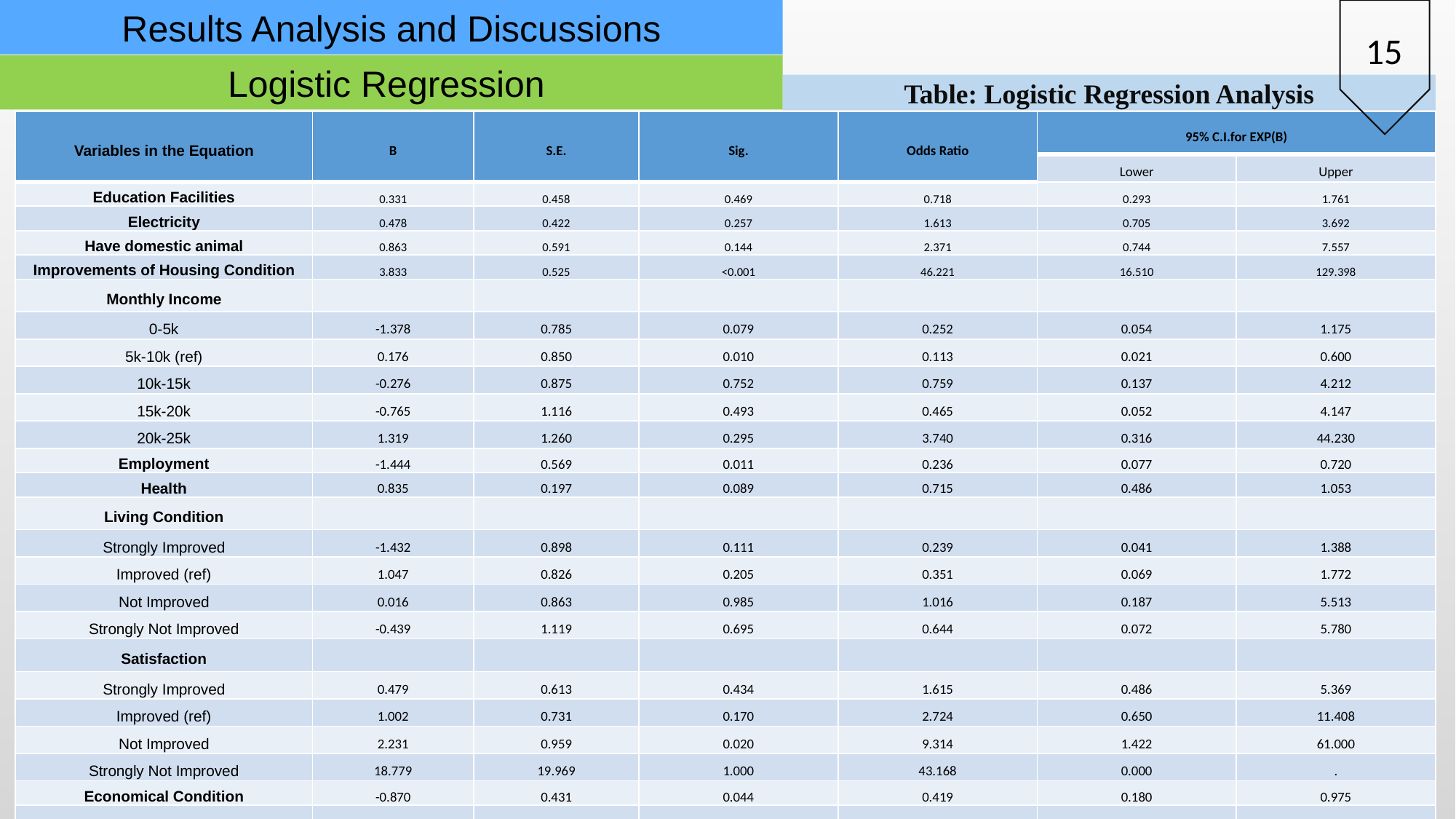

Results Analysis and Discussions
15

Logistic Regression
Table: Logistic Regression Analysis
| Variables in the Equation | B | S.E. | Sig. | Odds Ratio | 95% C.I.for EXP(B) |  |
| --- | --- | --- | --- | --- | --- | --- |
|  |  |  |  |  | Lower | Upper |
| Education Facilities | 0.331 | 0.458 | 0.469 | 0.718 | 0.293 | 1.761 |
| Electricity | 0.478 | 0.422 | 0.257 | 1.613 | 0.705 | 3.692 |
| Have domestic animal | 0.863 | 0.591 | 0.144 | 2.371 | 0.744 | 7.557 |
| Improvements of Housing Condition | 3.833 | 0.525 | <0.001 | 46.221 | 16.510 | 129.398 |
| Monthly Income |  |  |  |  |  |  |
| 0-5k | -1.378 | 0.785 | 0.079 | 0.252 | 0.054 | 1.175 |
| 5k-10k (ref) | 0.176 | 0.850 | 0.010 | 0.113 | 0.021 | 0.600 |
| 10k-15k | -0.276 | 0.875 | 0.752 | 0.759 | 0.137 | 4.212 |
| 15k-20k | -0.765 | 1.116 | 0.493 | 0.465 | 0.052 | 4.147 |
| 20k-25k | 1.319 | 1.260 | 0.295 | 3.740 | 0.316 | 44.230 |
| Employment | -1.444 | 0.569 | 0.011 | 0.236 | 0.077 | 0.720 |
| Health | 0.835 | 0.197 | 0.089 | 0.715 | 0.486 | 1.053 |
| Living Condition |  |  |  |  |  |  |
| Strongly Improved | -1.432 | 0.898 | 0.111 | 0.239 | 0.041 | 1.388 |
| Improved (ref) | 1.047 | 0.826 | 0.205 | 0.351 | 0.069 | 1.772 |
| Not Improved | 0.016 | 0.863 | 0.985 | 1.016 | 0.187 | 5.513 |
| Strongly Not Improved | -0.439 | 1.119 | 0.695 | 0.644 | 0.072 | 5.780 |
| Satisfaction |  |  |  |  |  |  |
| Strongly Improved | 0.479 | 0.613 | 0.434 | 1.615 | 0.486 | 5.369 |
| Improved (ref) | 1.002 | 0.731 | 0.170 | 2.724 | 0.650 | 11.408 |
| Not Improved | 2.231 | 0.959 | 0.020 | 9.314 | 1.422 | 61.000 |
| Strongly Not Improved | 18.779 | 19.969 | 1.000 | 43.168 | 0.000 | . |
| Economical Condition | -0.870 | 0.431 | 0.044 | 0.419 | 0.180 | 0.975 |
| Constant | -0.561 | 1.954 | 0.774 | 0.570 |  |  |